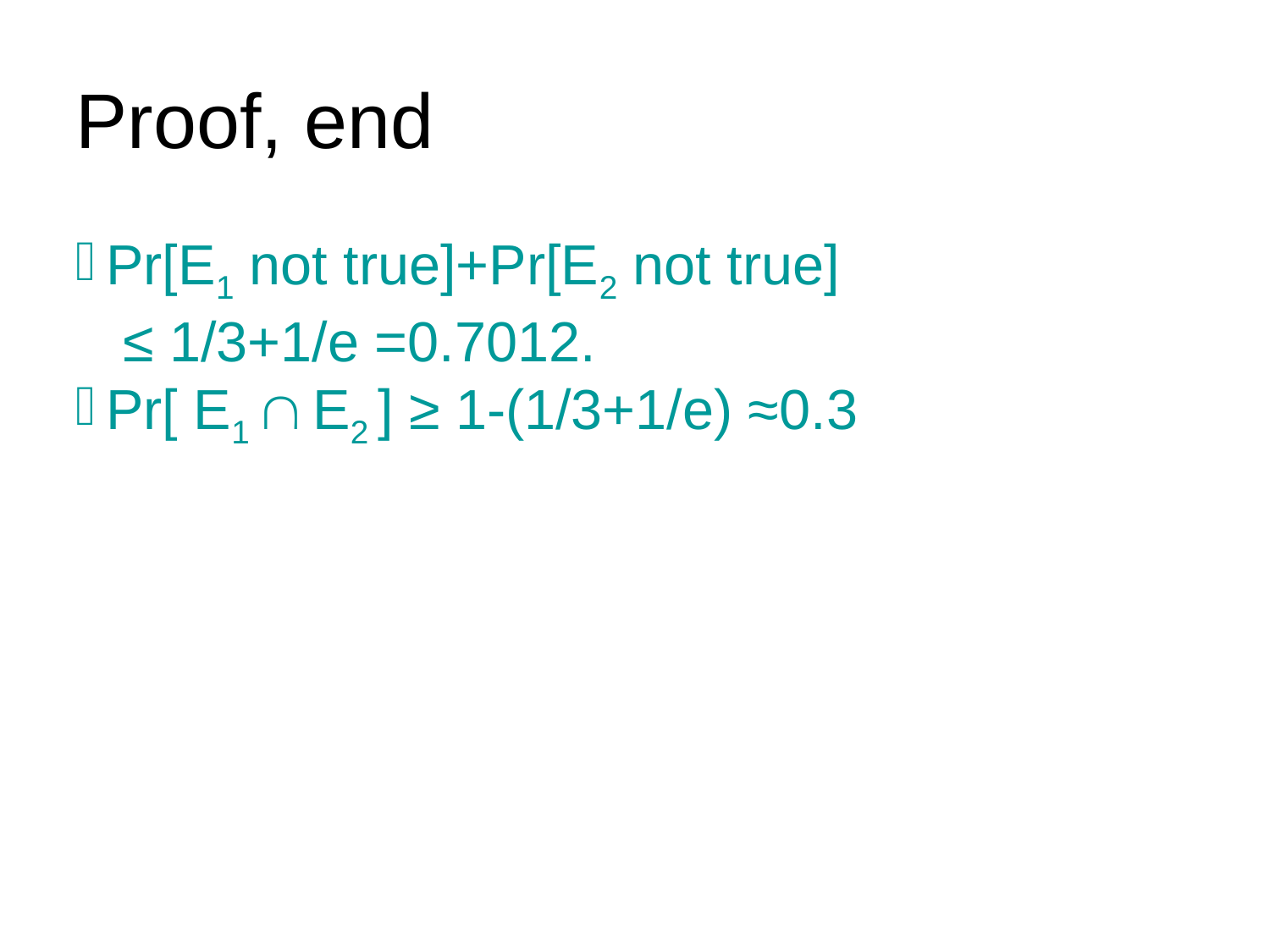

Proof, end
Pr[E1 not true]+Pr[E2 not true]
   ≤ 1/3+1/e =0.7012.
Pr[ E1 ∩ E2 ] ≥ 1-(1/3+1/e) ≈0.3